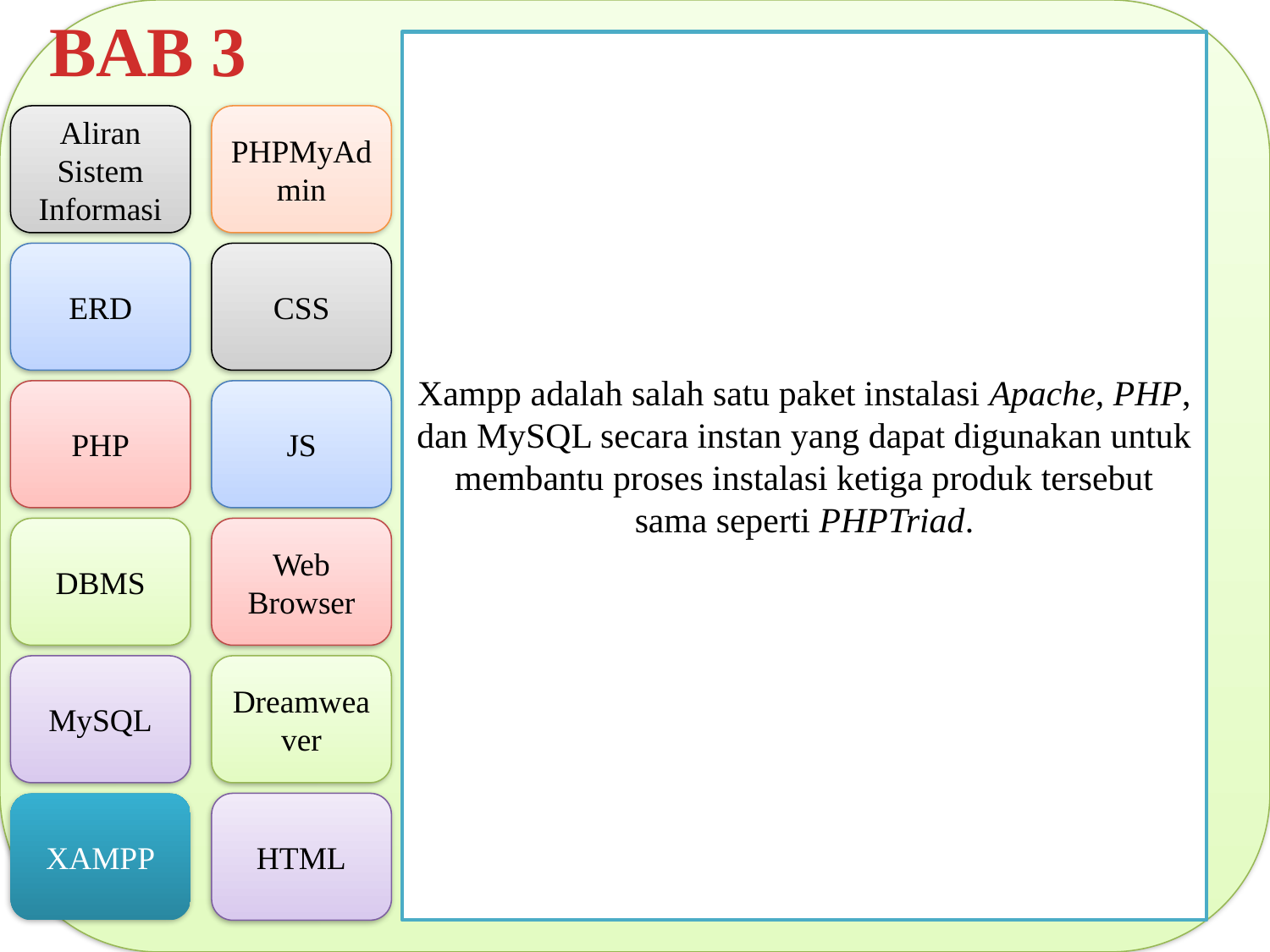

BAB 3
Xampp adalah salah satu paket instalasi Apache, PHP, dan MySQL secara instan yang dapat digunakan untuk membantu proses instalasi ketiga produk tersebut sama seperti PHPTriad.

Aliran Sistem Informasi
PHPMyAdmin
ERD
CSS
PHP
JS
DBMS
Web Browser
MySQL
Dreamweaver
XAMPP
HTML